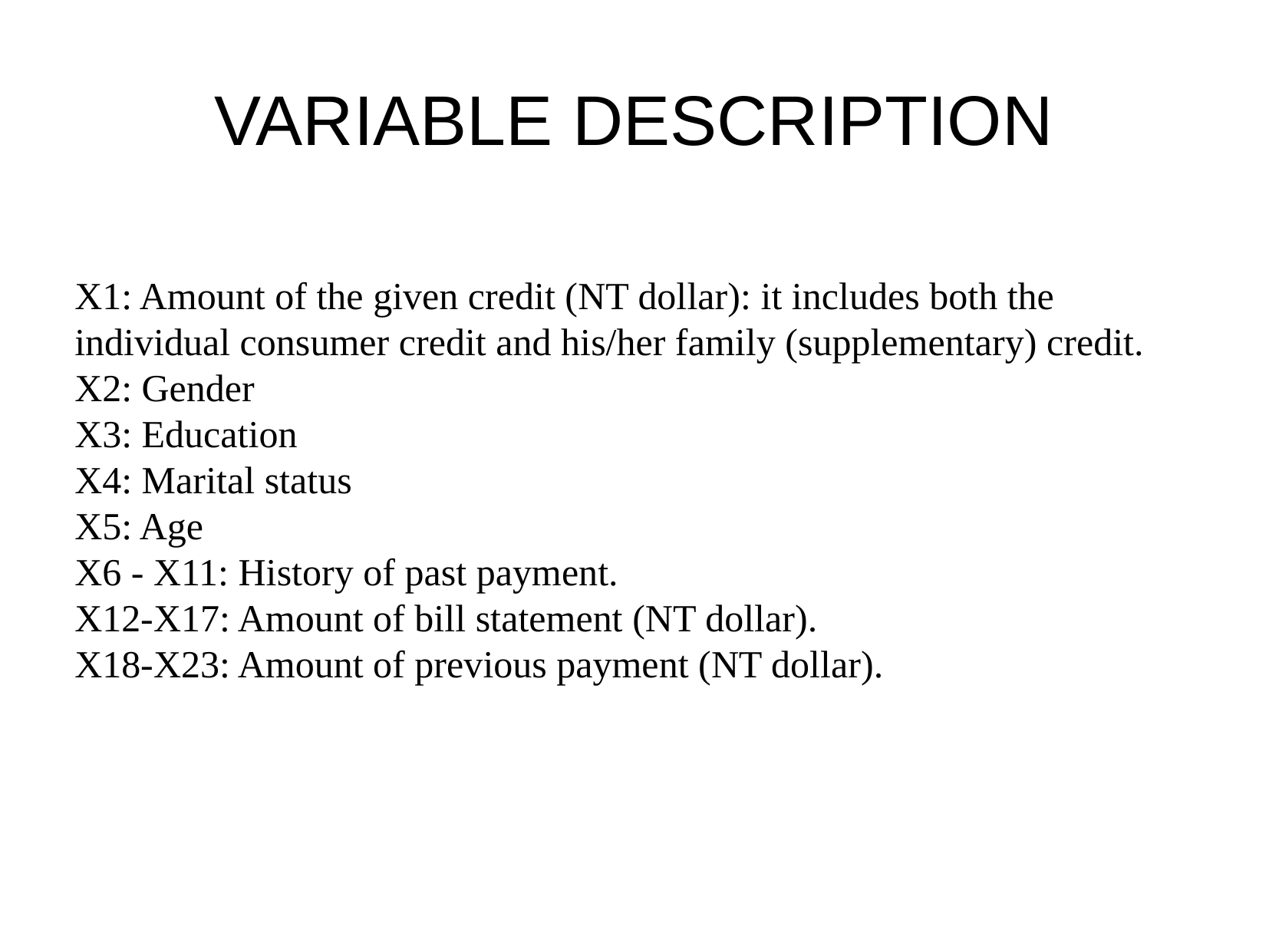

VARIABLE DESCRIPTION

X1: Amount of the given credit (NT dollar): it includes both the individual consumer credit and his/her family (supplementary) credit.
X2: Gender
X3: Education
X4: Marital status
X5: Age
X6 - X11: History of past payment.
X12-X17: Amount of bill statement (NT dollar).
X18-X23: Amount of previous payment (NT dollar).